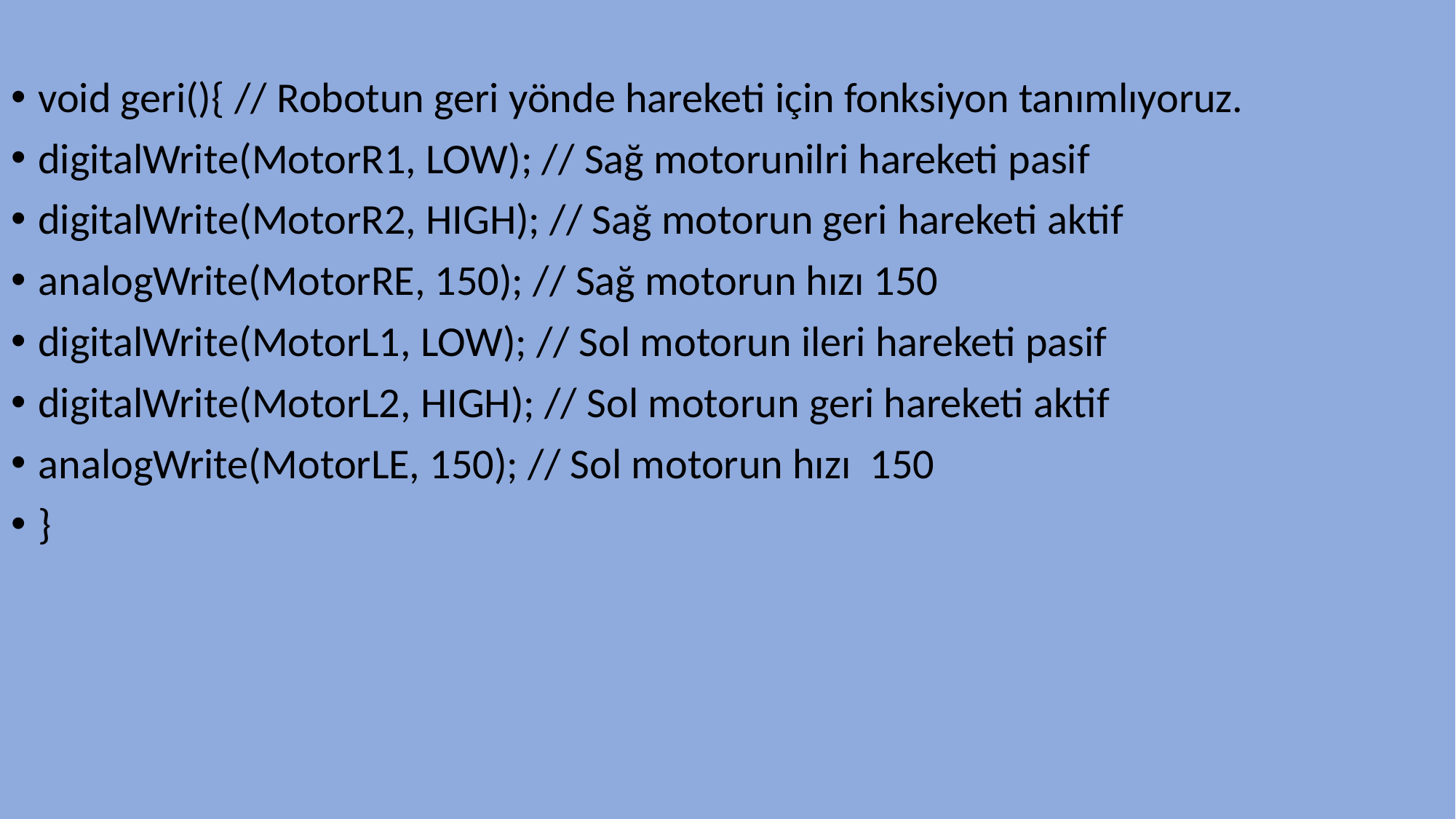

#
void geri(){ // Robotun geri yönde hareketi için fonksiyon tanımlıyoruz.
digitalWrite(MotorR1, LOW); // Sağ motorunilri hareketi pasif
digitalWrite(MotorR2, HIGH); // Sağ motorun geri hareketi aktif
analogWrite(MotorRE, 150); // Sağ motorun hızı 150
digitalWrite(MotorL1, LOW); // Sol motorun ileri hareketi pasif
digitalWrite(MotorL2, HIGH); // Sol motorun geri hareketi aktif
analogWrite(MotorLE, 150); // Sol motorun hızı  150
}